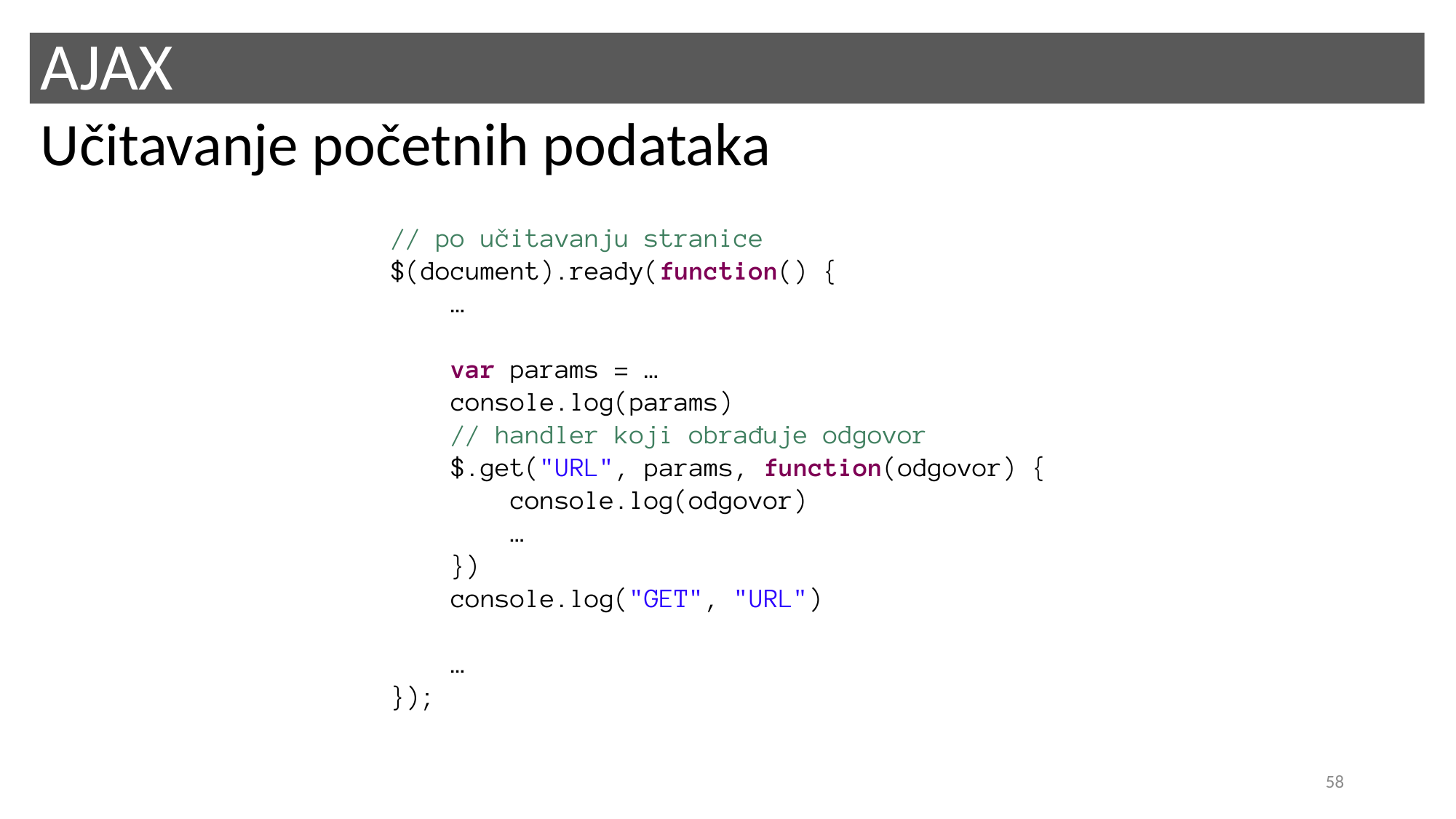

# AJAX
Učitavanje početnih podataka
// po učitavanju stranice
$(document).ready(function() {
    …

    var params = …
    console.log(params)
    // handler koji obrađuje odgovor
    $.get("URL", params, function(odgovor) {
        console.log(odgovor)
        …
    })
    console.log("GET", "URL")

    …
});
58